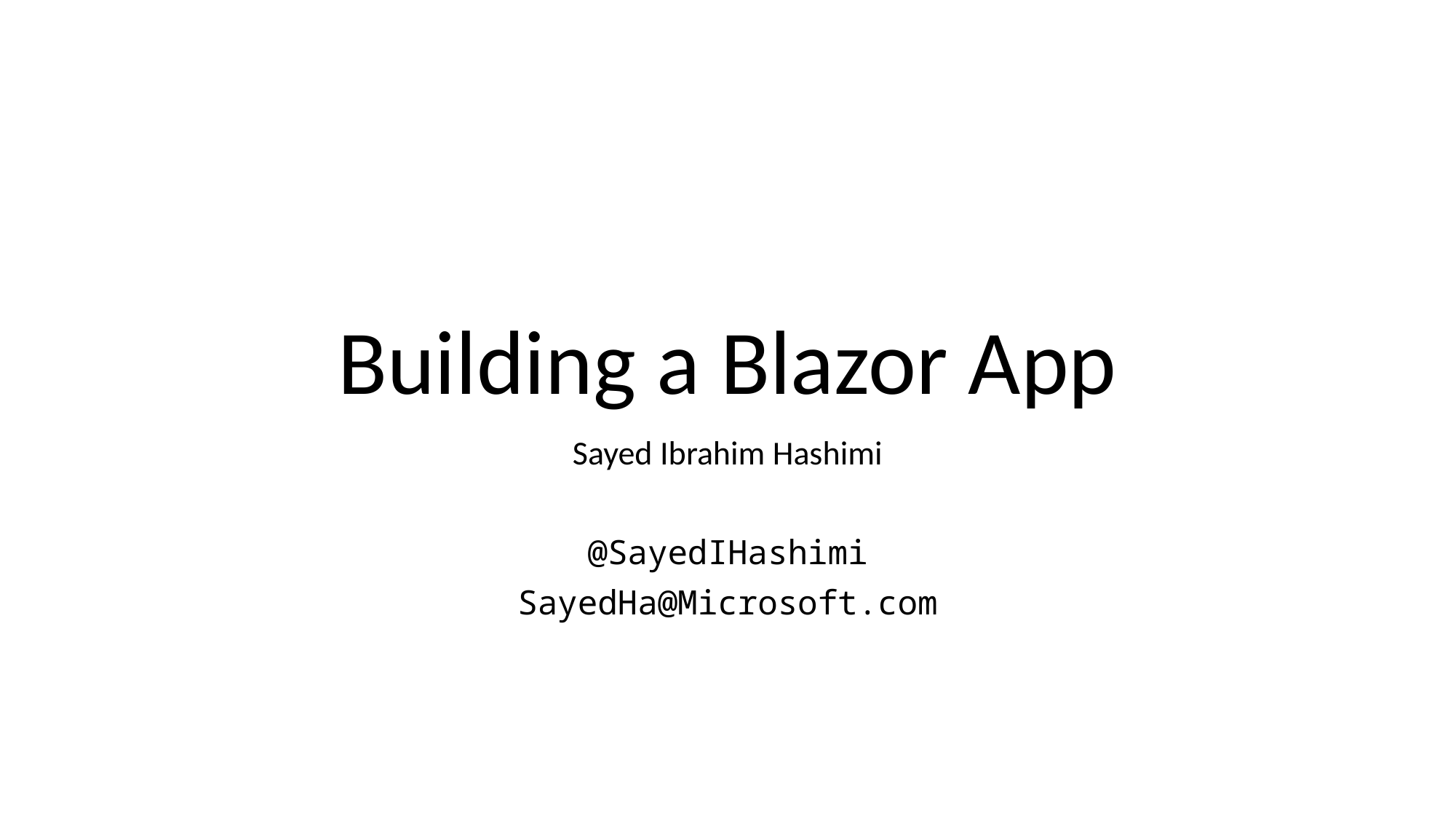

# Building a Blazor App
Sayed Ibrahim Hashimi

@SayedIHashimi
SayedHa@Microsoft.com